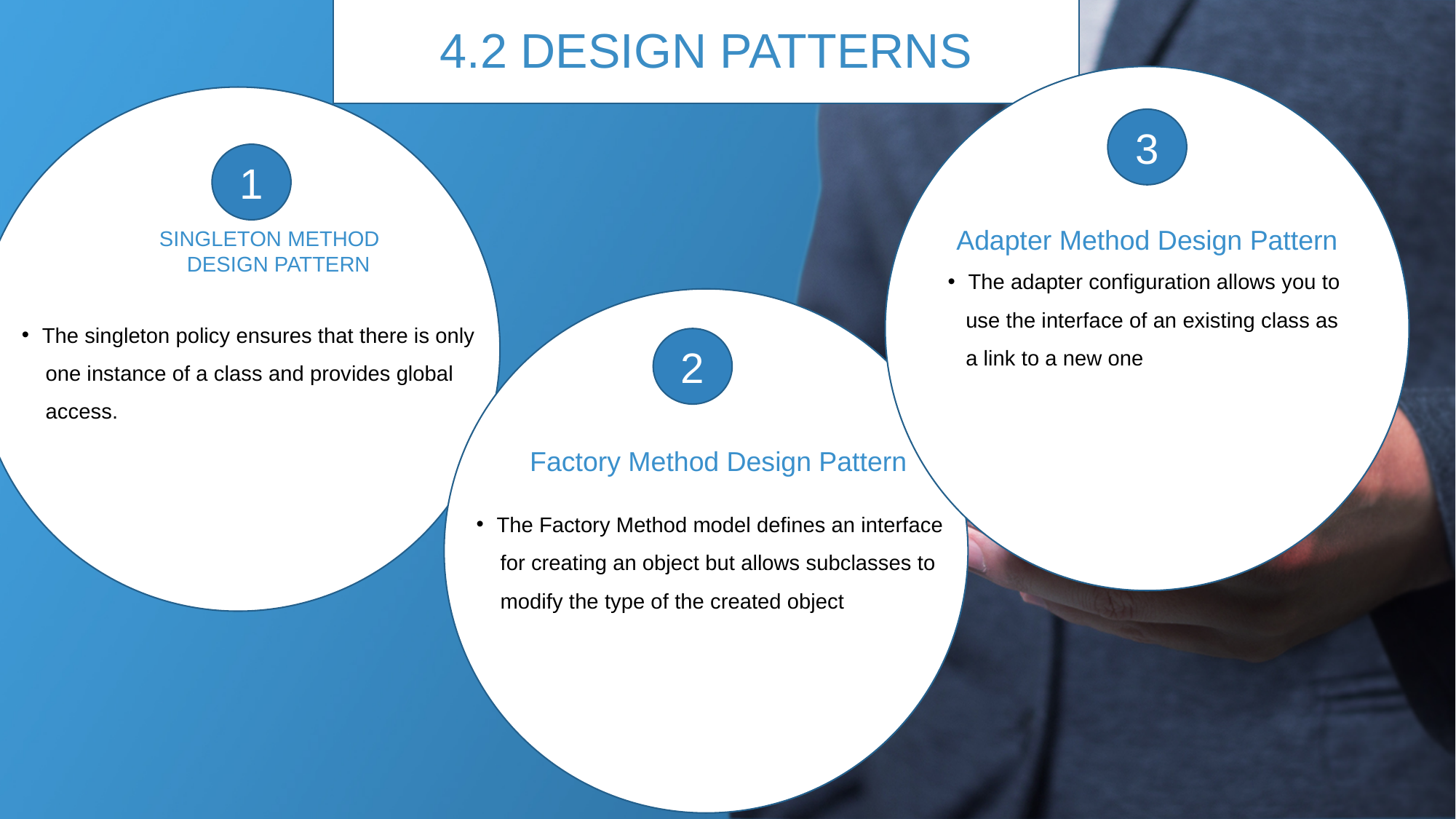

4.2 DESIGN PATTERNS

3
Adapter Method Design Pattern
The adapter configuration allows you to
   use the interface of an existing class as
   a link to a new one

1
       SINGLETON METHOD
         DESIGN PATTERN

The singleton policy ensures that there is only
    one instance of a class and provides global
    access.

2
       Factory Method Design Pattern

The Factory Method model defines an interface
    for creating an object but allows subclasses to
    modify the type of the created object